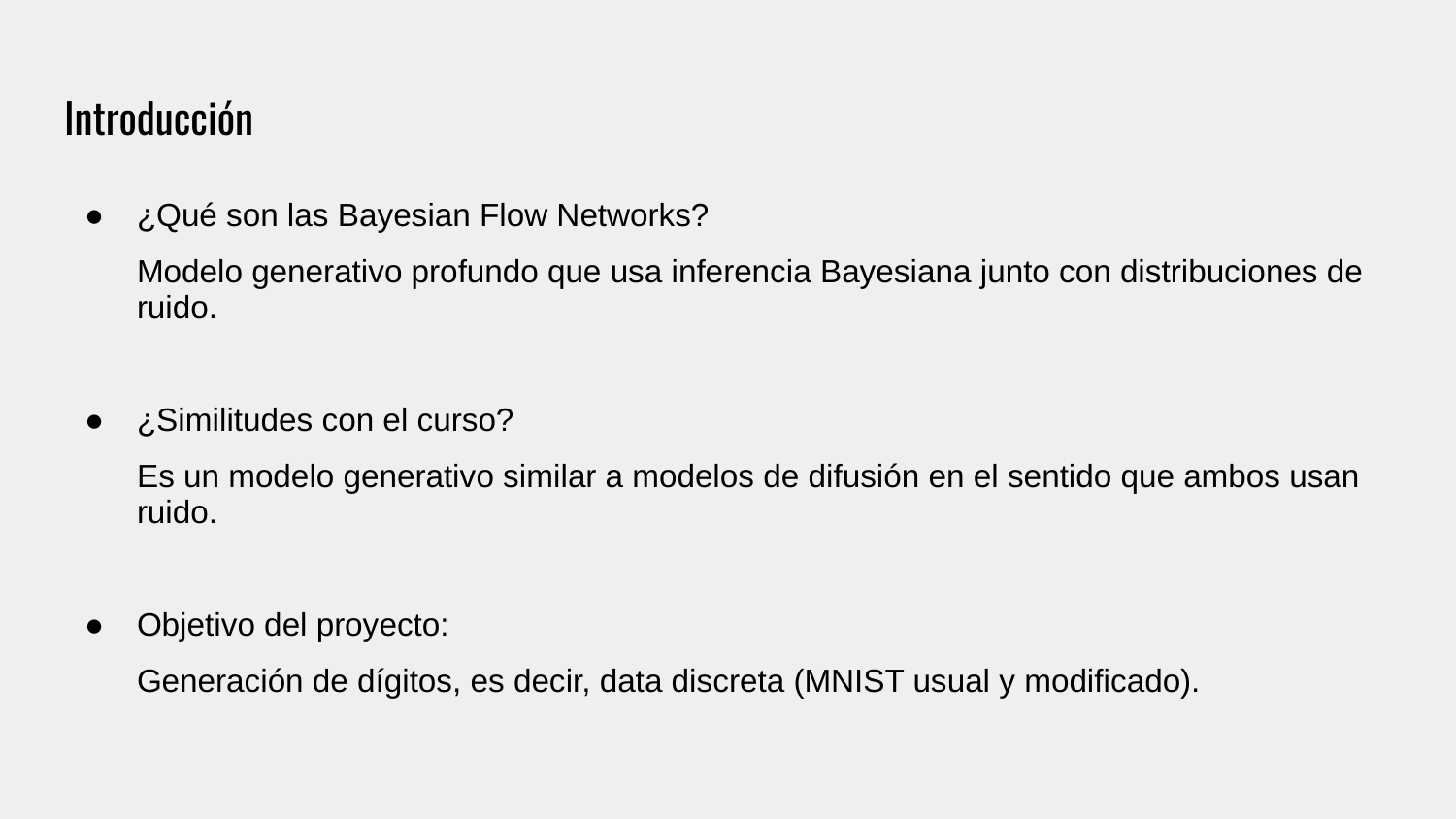

# Introducción
¿Qué son las Bayesian Flow Networks?
Modelo generativo profundo que usa inferencia Bayesiana junto con distribuciones de ruido.

¿Similitudes con el curso?
Es un modelo generativo similar a modelos de difusión en el sentido que ambos usan ruido.

Objetivo del proyecto:
Generación de dígitos, es decir, data discreta (MNIST usual y modificado).